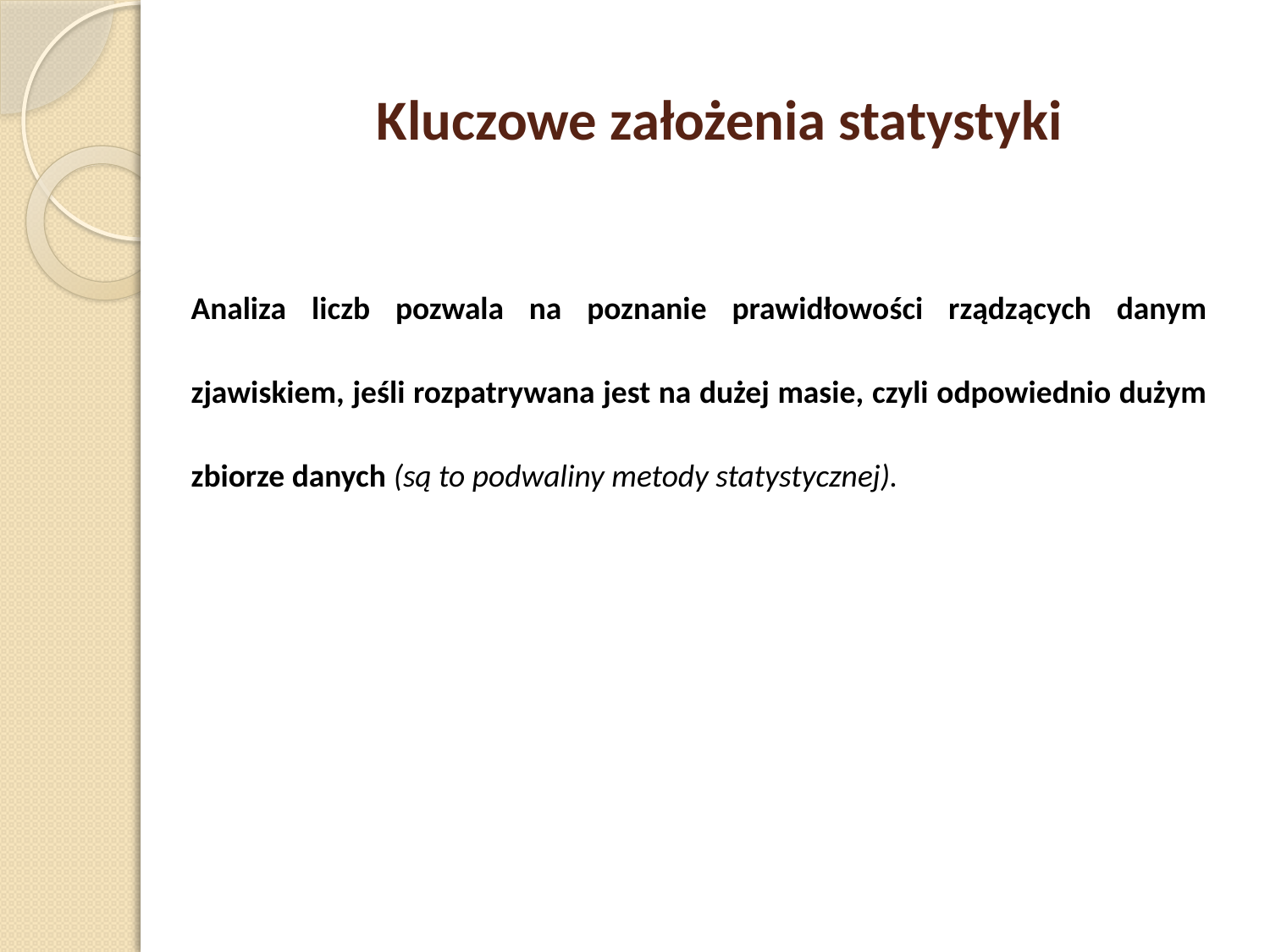

# Kluczowe założenia statystyki
Analiza liczb pozwala na poznanie prawidłowości rządzących danym zjawiskiem, jeśli rozpatrywana jest na dużej masie, czyli odpowiednio dużym zbiorze danych (są to podwaliny metody statystycznej).